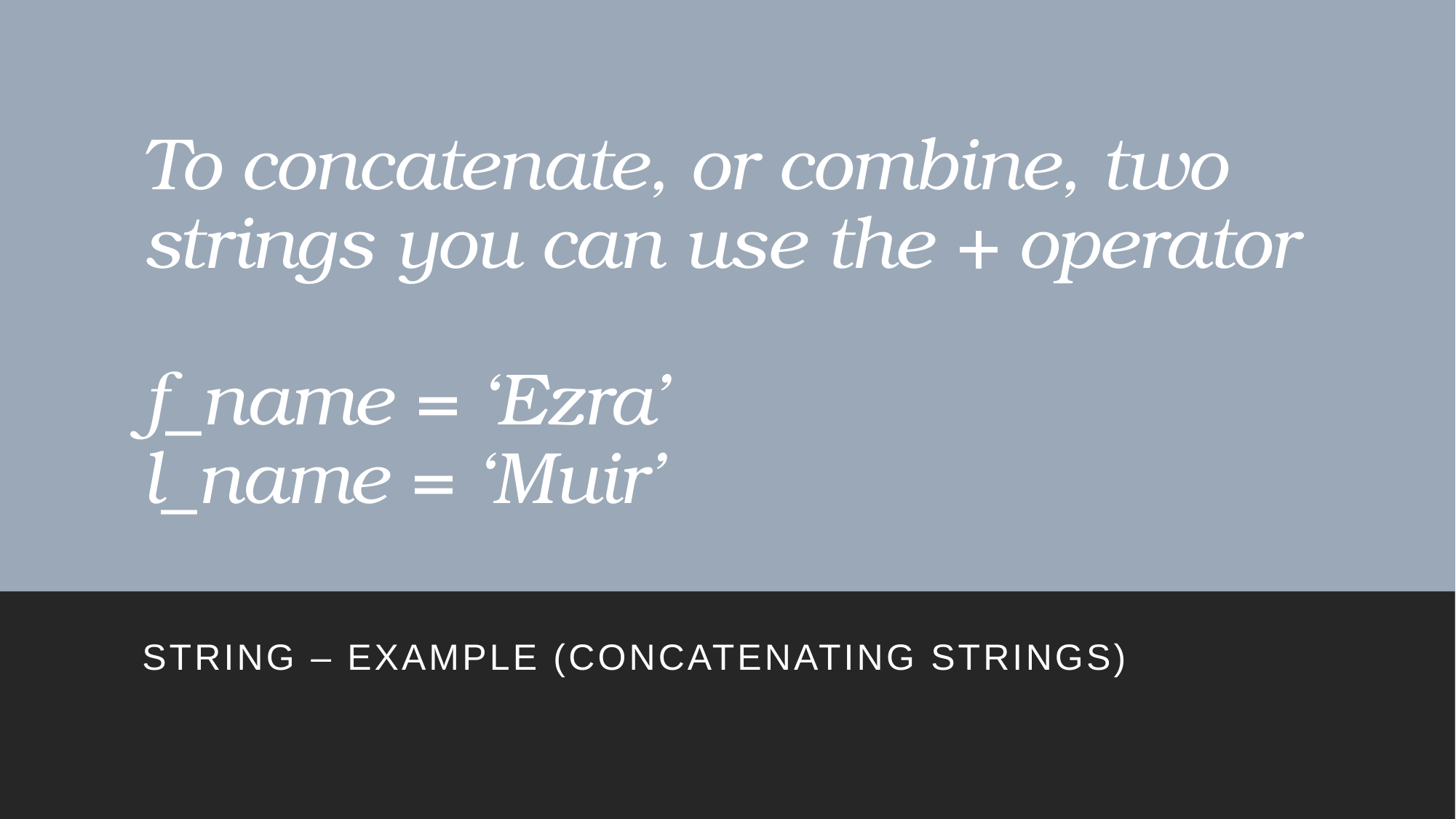

# To concatenate, or combine, two strings you can use the + operator f_name = ‘Ezra’ l_name = ‘Muir’

String – example (concatenating strings)